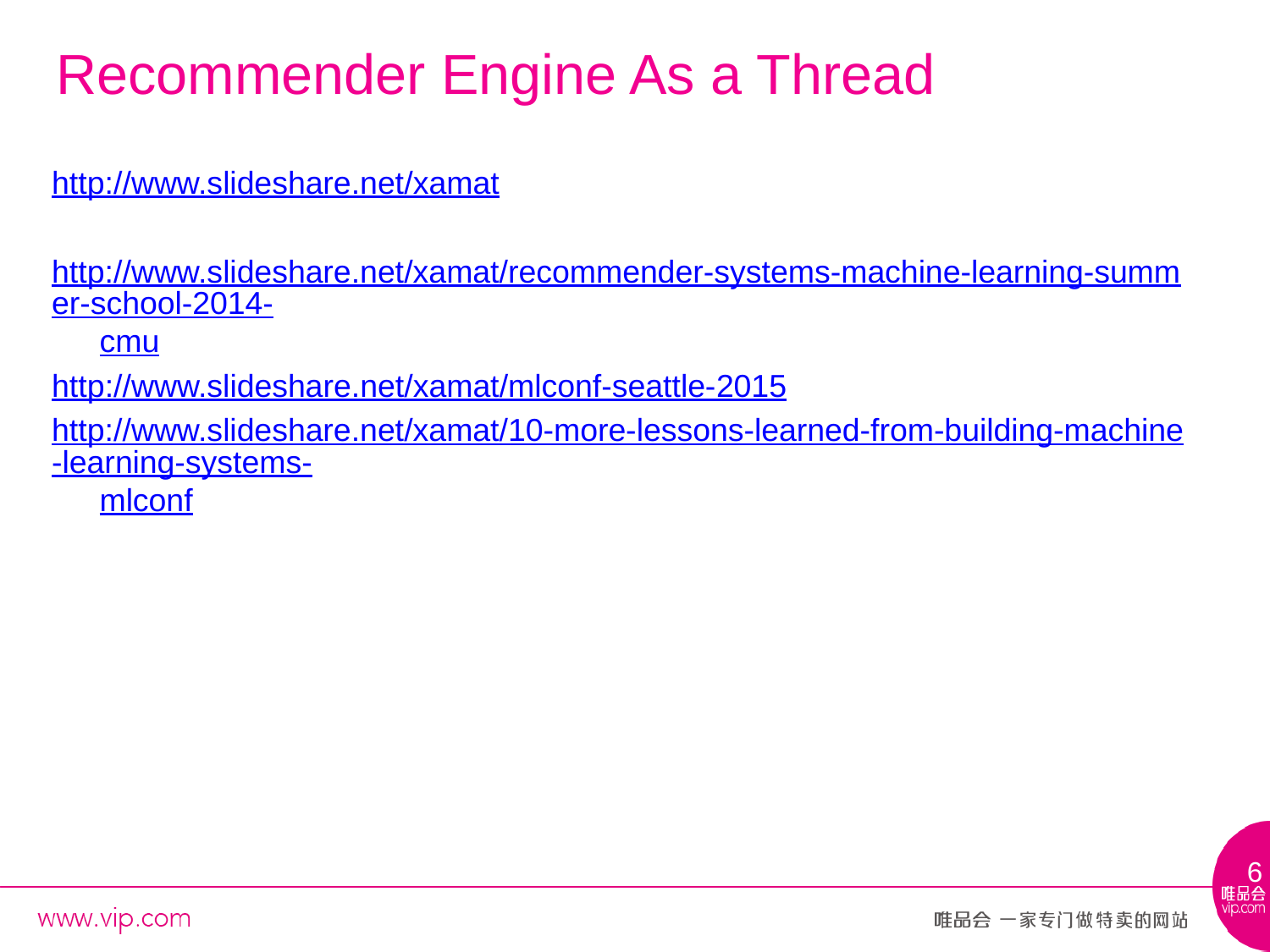

# Recommender Engine As a Thread
http://www.slideshare.net/xamat

http://www.slideshare.net/xamat/recommender-systems-machine-learning-summer-school-2014-cmu
http://www.slideshare.net/xamat/mlconf-seattle-2015
http://www.slideshare.net/xamat/10-more-lessons-learned-from-building-machine-learning-systems-mlconf